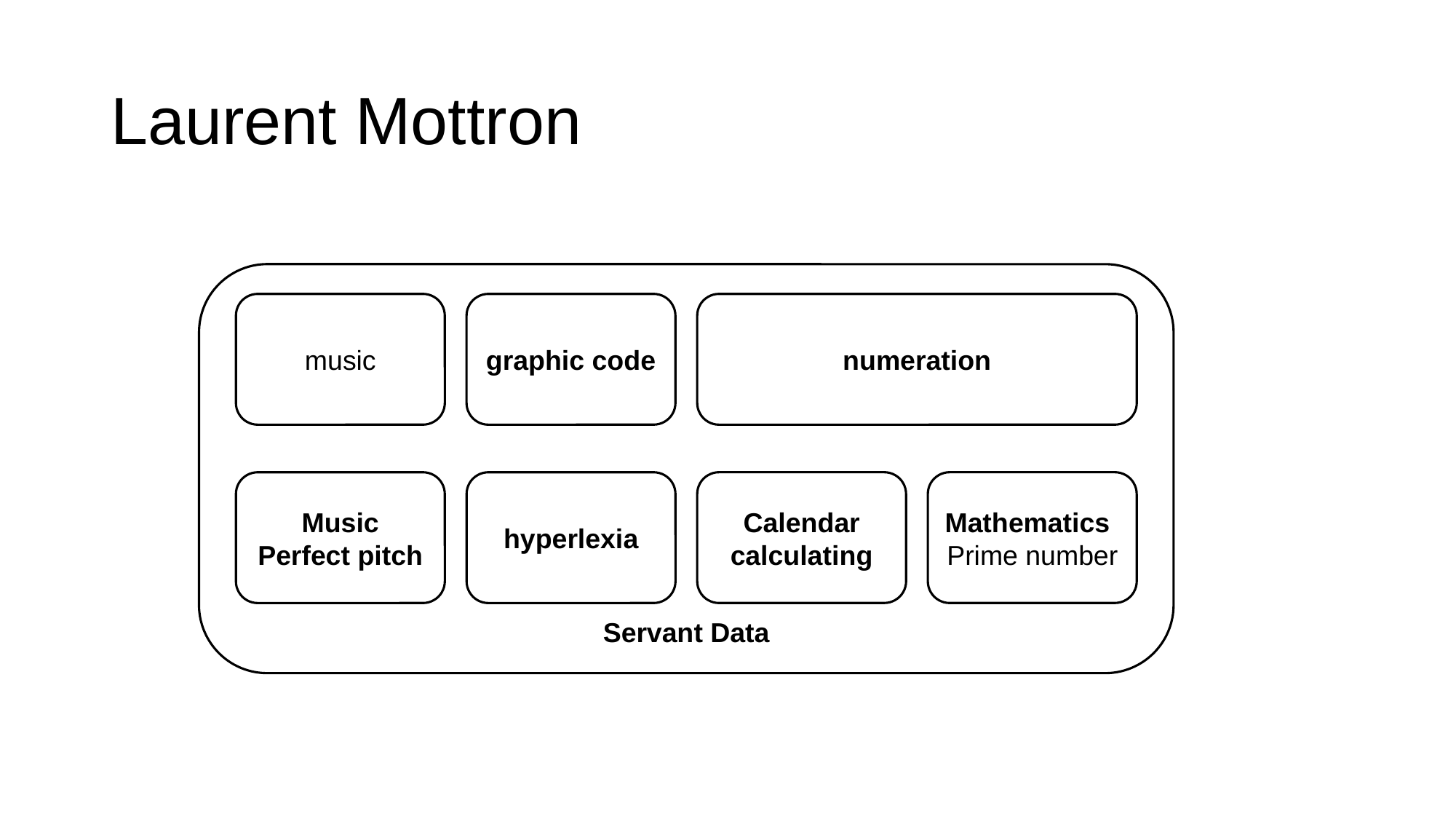

# Laurent Mottron
Servant Data
graphic code
music
numeration
Mathematics
Prime number
Calendar
calculating
Music
Perfect pitch
hyperlexia